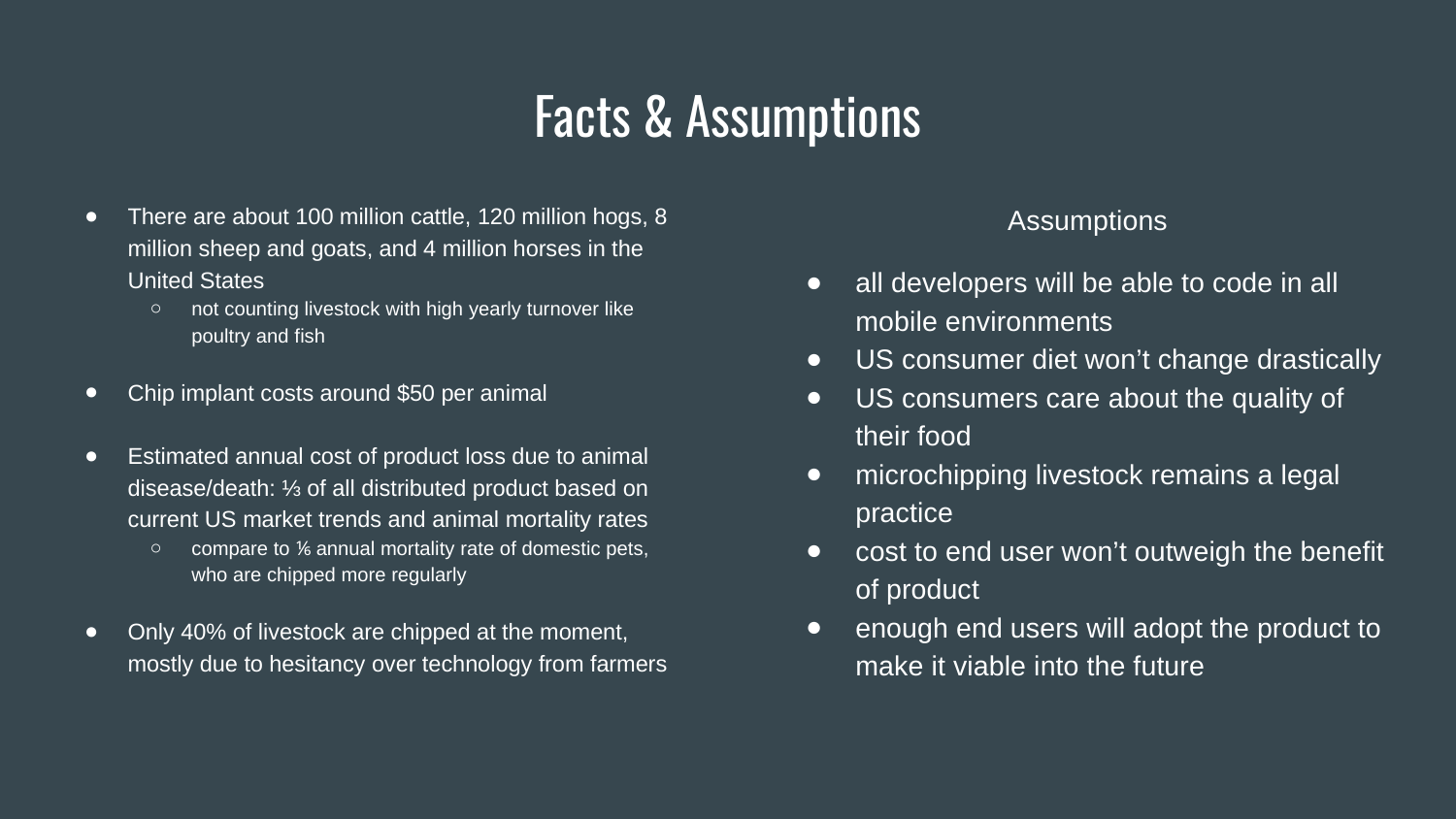

# Facts & Assumptions
There are about 100 million cattle, 120 million hogs, 8 million sheep and goats, and 4 million horses in the United States
not counting livestock with high yearly turnover like poultry and fish
Chip implant costs around $50 per animal
Estimated annual cost of product loss due to animal disease/death: ⅓ of all distributed product based on current US market trends and animal mortality rates
compare to ⅙ annual mortality rate of domestic pets, who are chipped more regularly
Only 40% of livestock are chipped at the moment, mostly due to hesitancy over technology from farmers
Assumptions
all developers will be able to code in all mobile environments
US consumer diet won’t change drastically
US consumers care about the quality of their food
microchipping livestock remains a legal practice
cost to end user won’t outweigh the benefit of product
enough end users will adopt the product to make it viable into the future